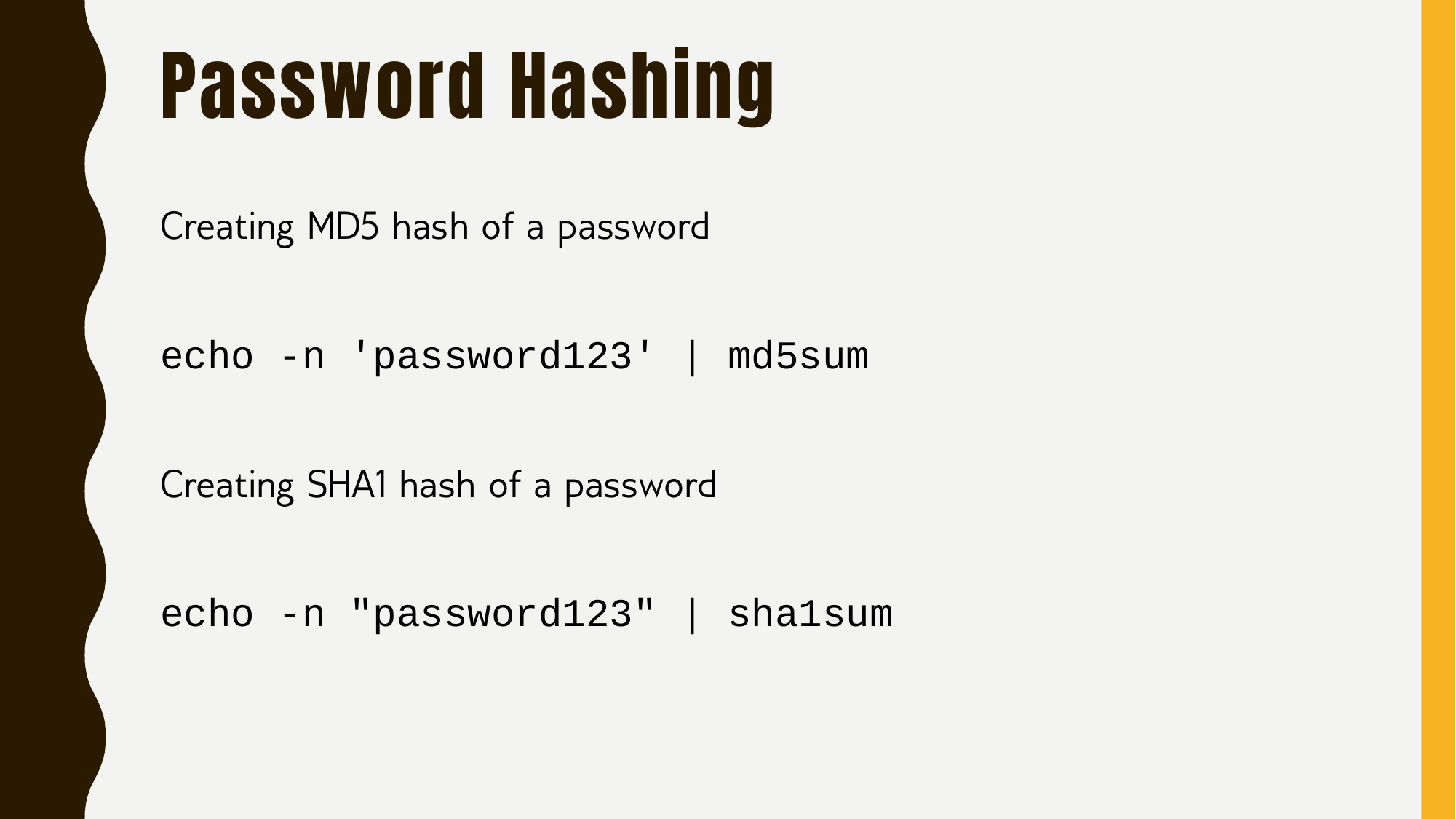

# Password Hashing
Creating MD5 hash of a password

echo -n 'password123' | md5sum

Creating SHA1 hash of a password

echo -n "password123" | sha1sum